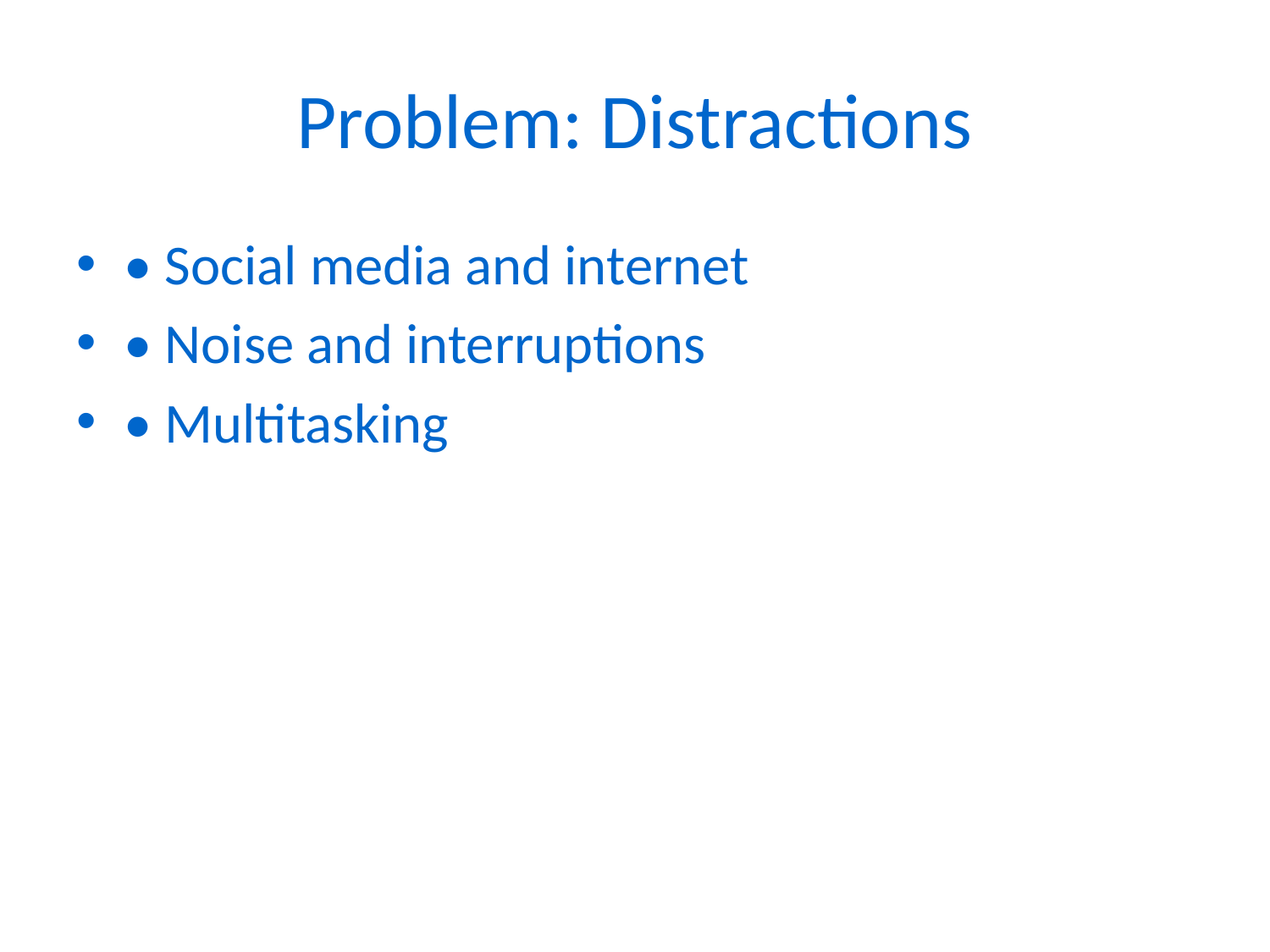

# Problem: Distractions
• Social media and internet
• Noise and interruptions
• Multitasking